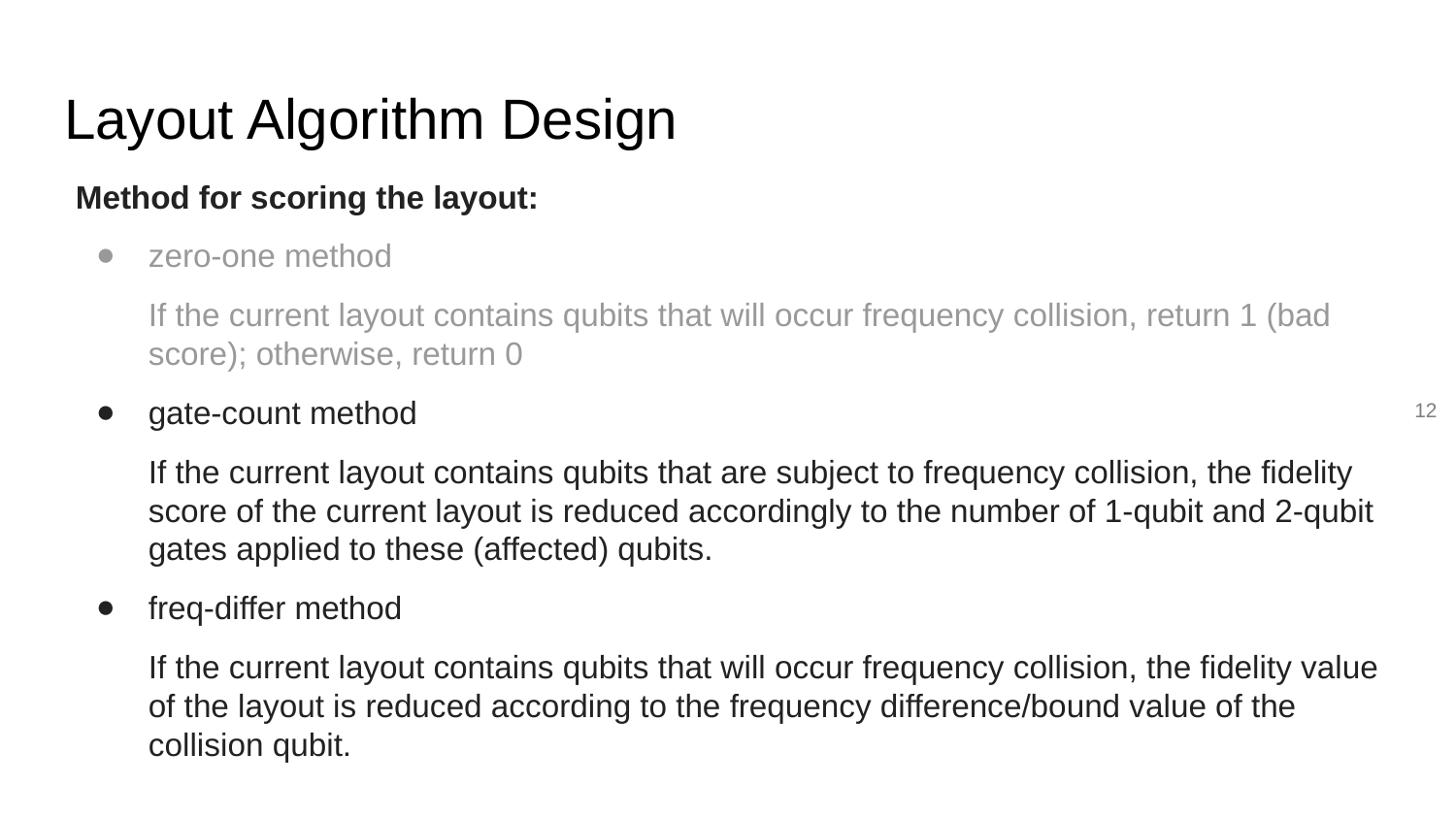

Layout Algorithm Design

Method for scoring the layout:
zero-one method
If the current layout contains qubits that will occur frequency collision, return 1 (bad score); otherwise, return 0
gate-count method
If the current layout contains qubits that are subject to frequency collision, the fidelity score of the current layout is reduced accordingly to the number of 1-qubit and 2-qubit gates applied to these (affected) qubits.
freq-differ method
If the current layout contains qubits that will occur frequency collision, the fidelity value of the layout is reduced according to the frequency difference/bound value of the collision qubit.
12